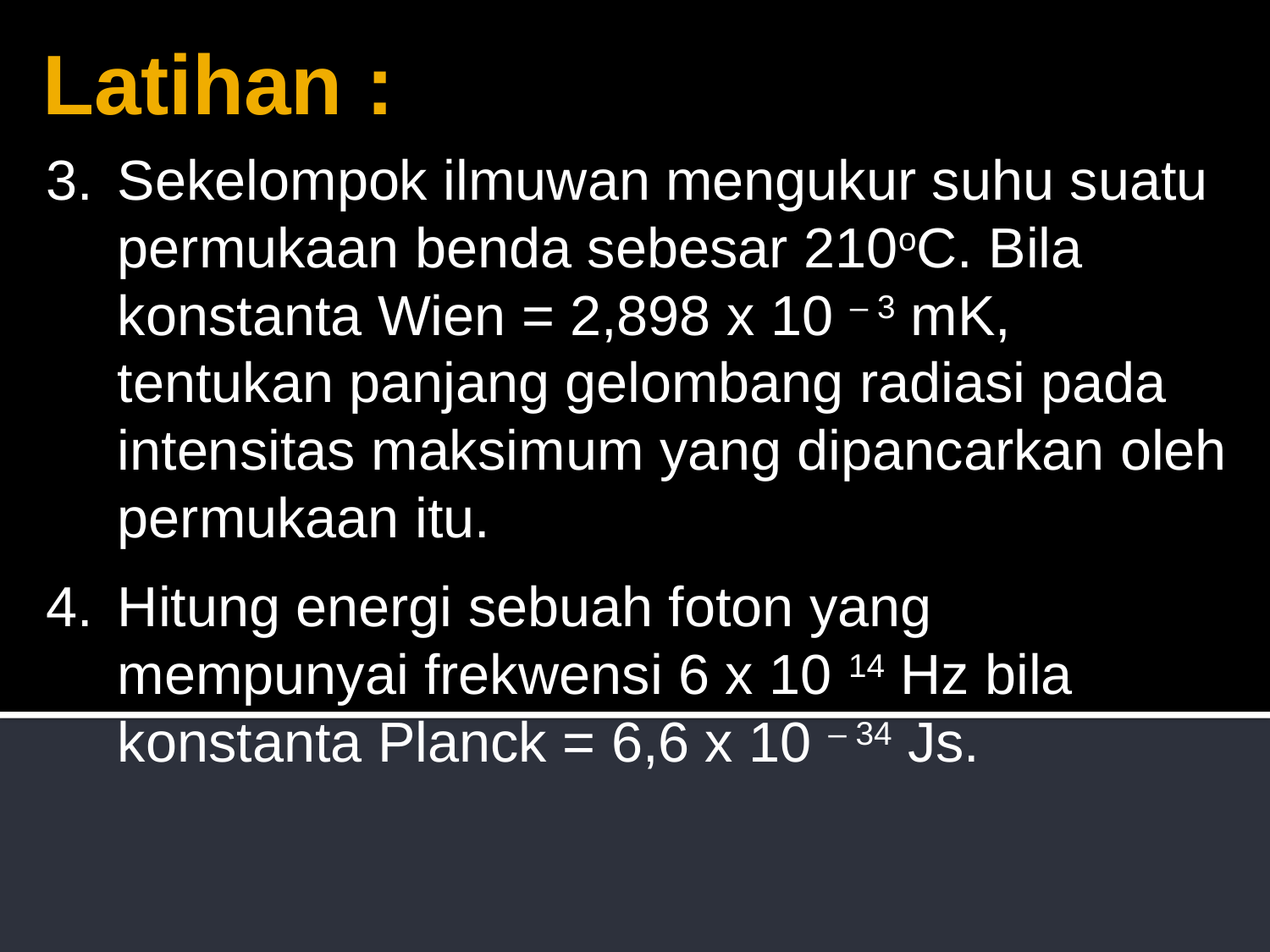

# Latihan :
Sekelompok ilmuwan mengukur suhu suatu permukaan benda sebesar 210oC. Bila konstanta Wien = 2,898 x 10 – 3 mK, tentukan panjang gelombang radiasi pada intensitas maksimum yang dipancarkan oleh permukaan itu.
Hitung energi sebuah foton yang mempunyai frekwensi 6 x 10 14 Hz bila konstanta Planck = 6,6 x 10 – 34 Js.